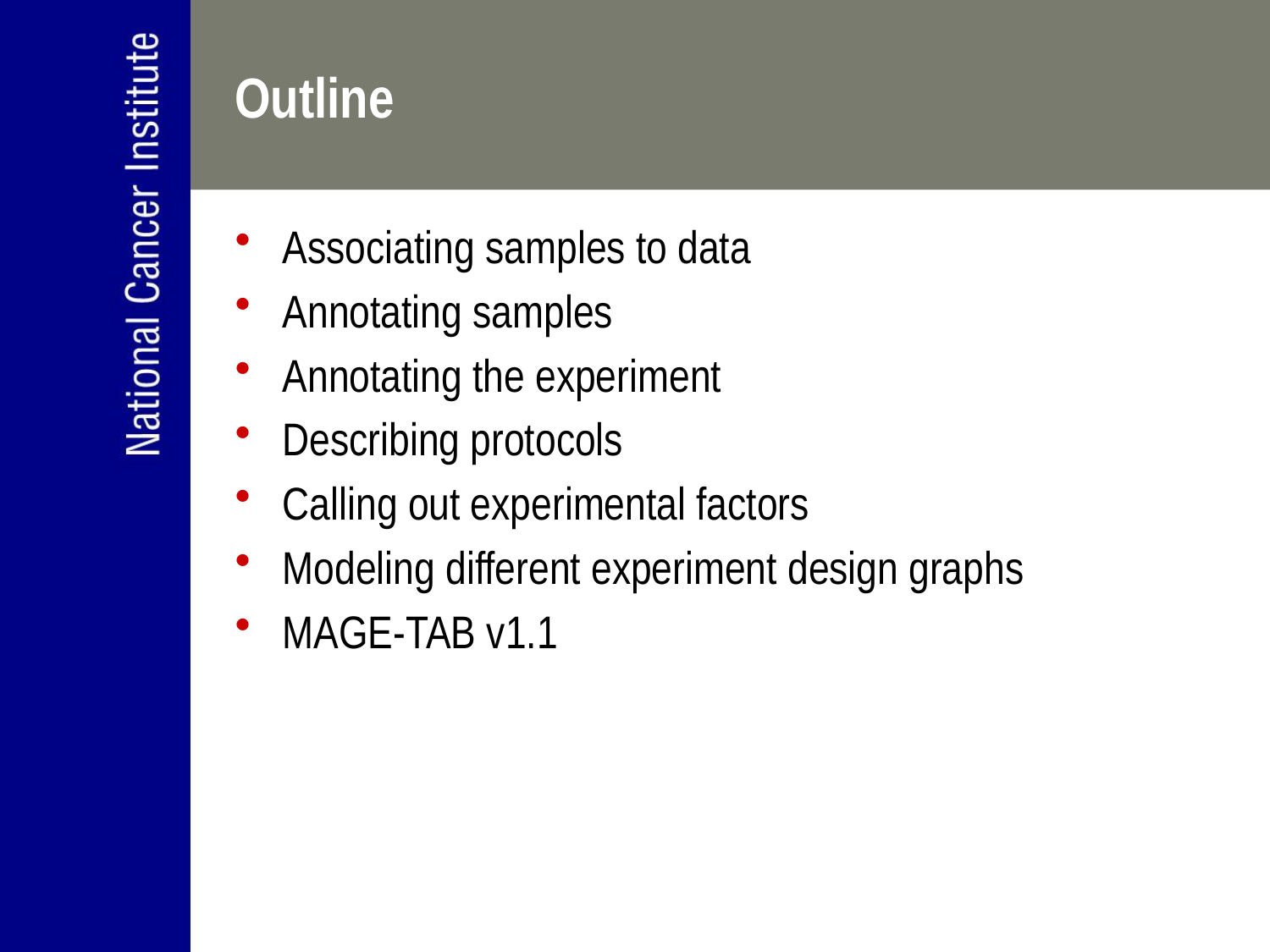

# Outline

Associating samples to data
Annotating samples
Annotating the experiment
Describing protocols
Calling out experimental factors
Modeling different experiment design graphs
MAGE-TAB v1.1